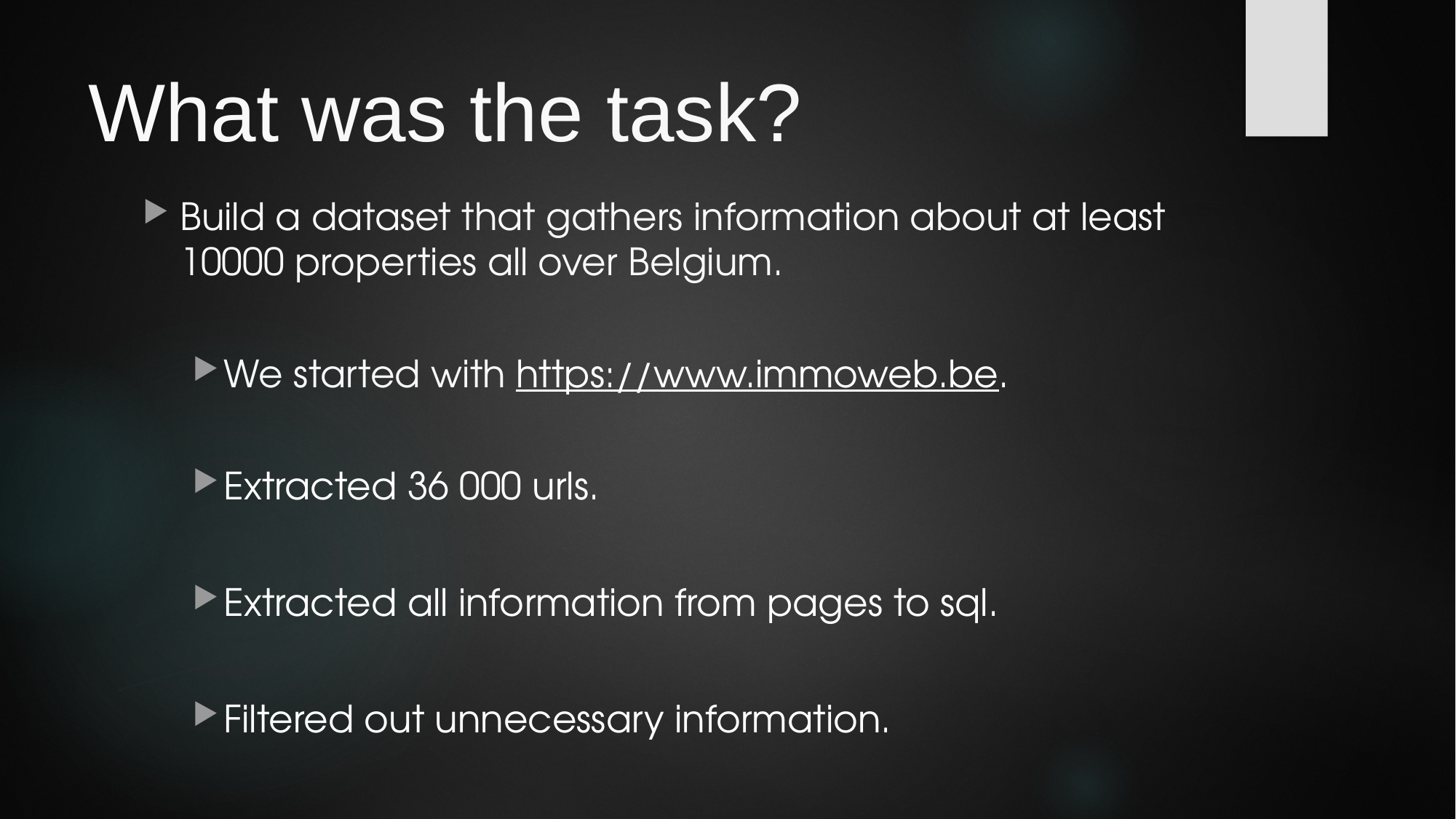

# What was the task?
Build a dataset that gathers information about at least 10000 properties all over Belgium.

We started with https://www.immoweb.be.

Extracted 36 000 urls.

Extracted all information from pages to sql.

Filtered out unnecessary information.